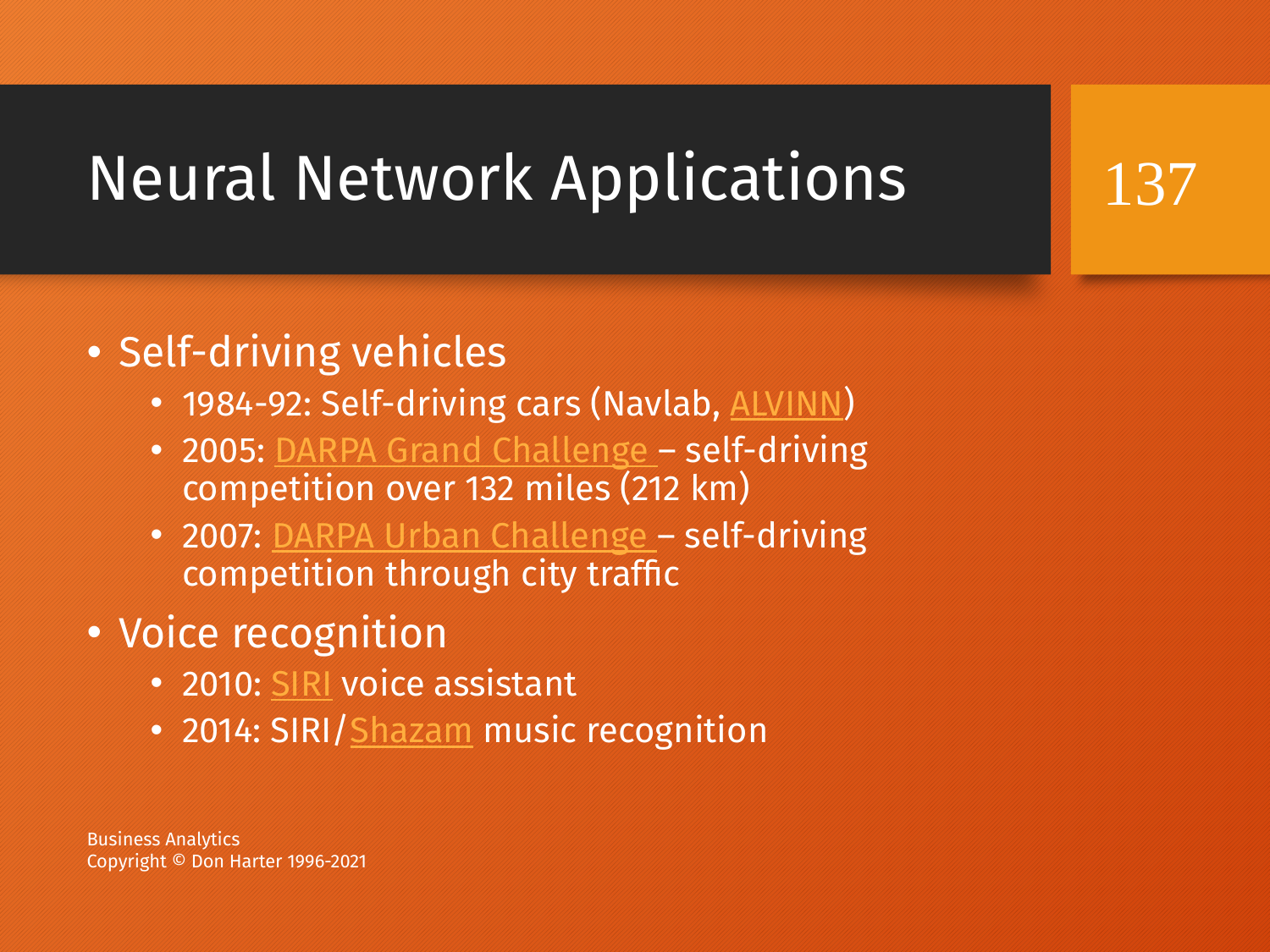

# Neural Network Applications
137
Self-driving vehicles
1984-92: Self-driving cars (Navlab, ALVINN)
2005: DARPA Grand Challenge – self-driving competition over 132 miles (212 km)
2007: DARPA Urban Challenge – self-driving competition through city traffic
Voice recognition
2010: SIRI voice assistant
2014: SIRI/Shazam music recognition

Business Analytics
Copyright © Don Harter 1996-2021